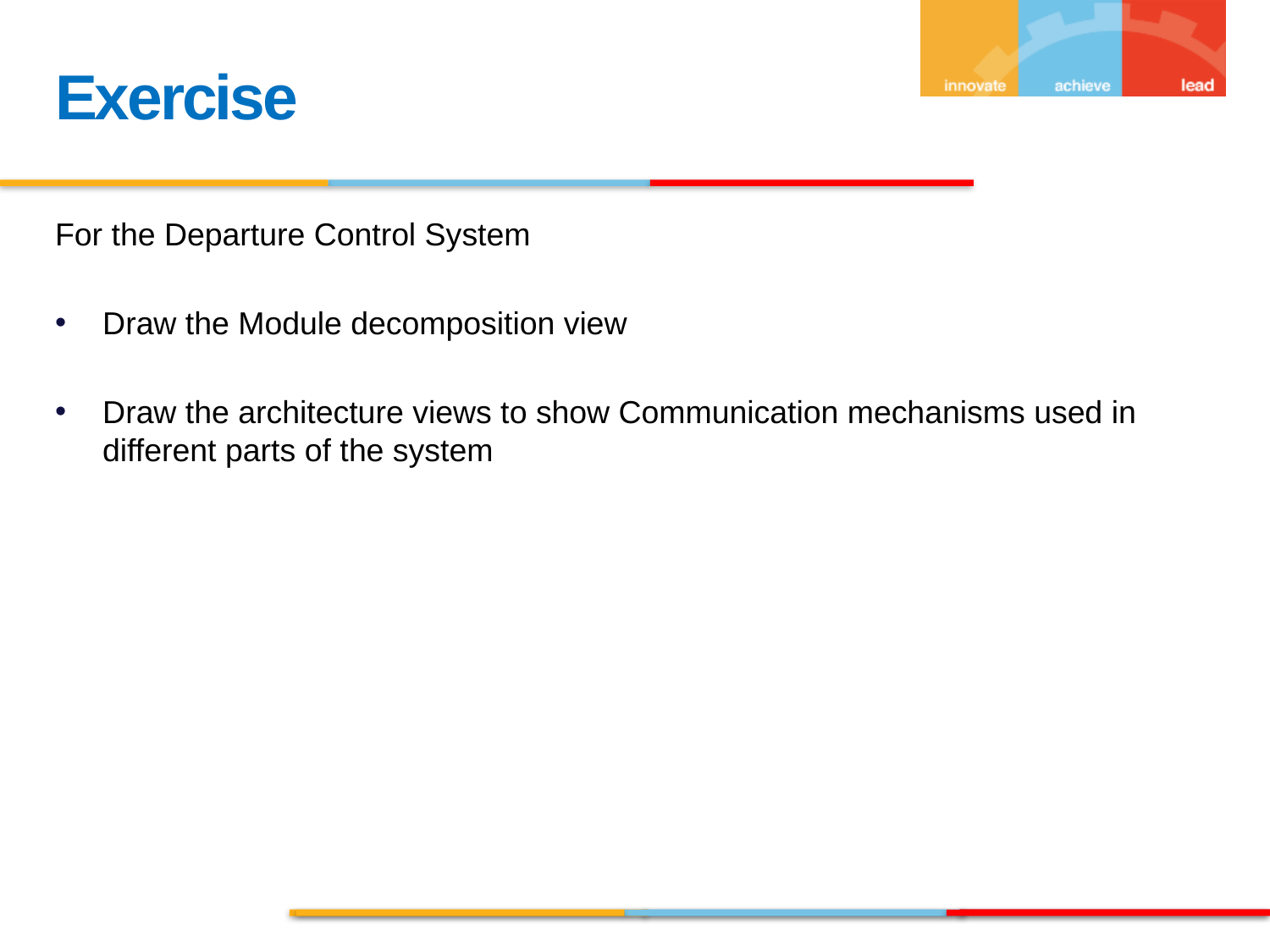

Exercise
For the Departure Control System

Draw the Module decomposition view

Draw the architecture views to show Communication mechanisms used in different parts of the system